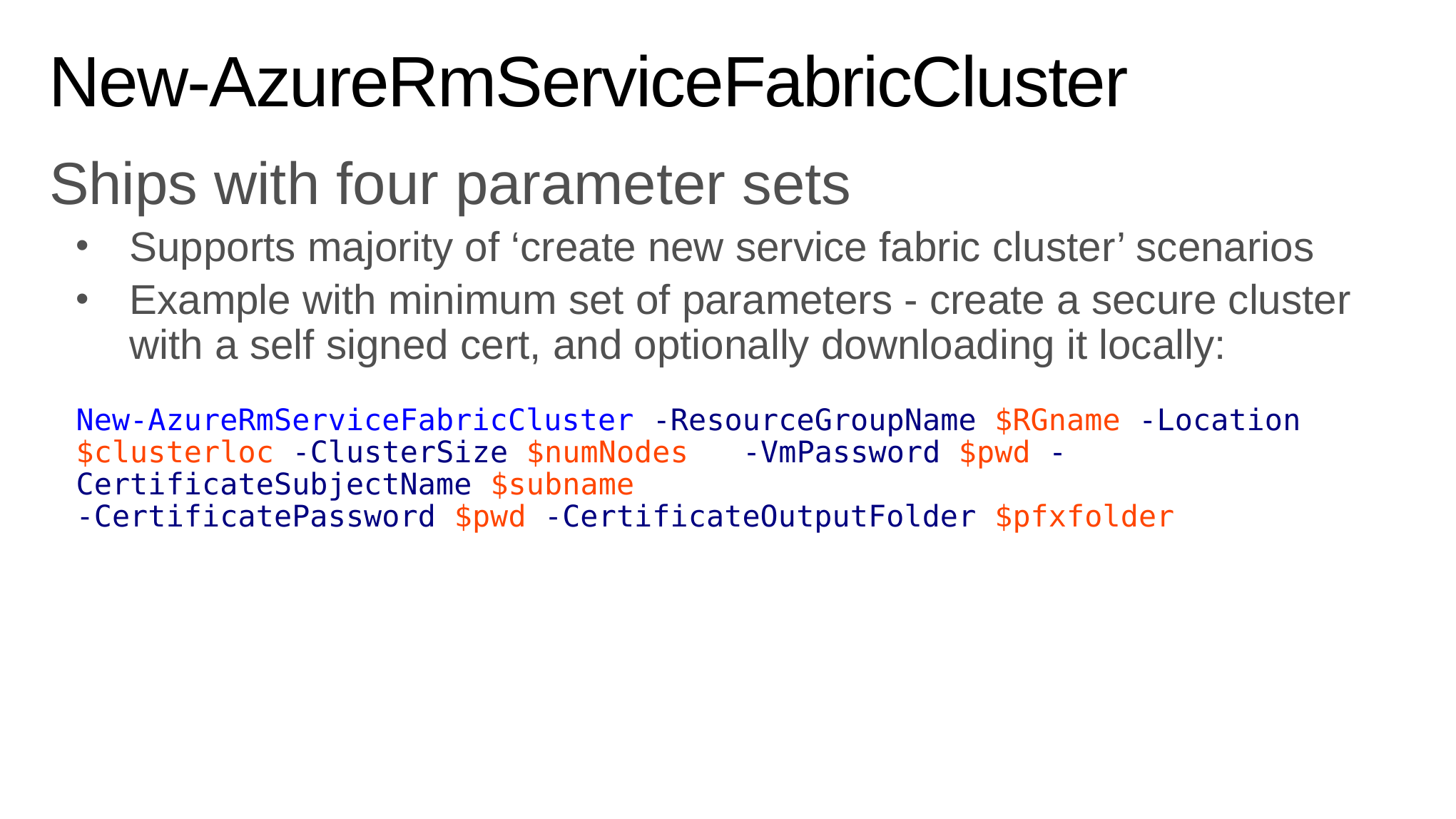

# New-AzureRmServiceFabricCluster
Ships with four parameter sets
Supports majority of ‘create new service fabric cluster’ scenarios
Example with minimum set of parameters - create a secure cluster with a self signed cert, and optionally downloading it locally:

New-AzureRmServiceFabricCluster -ResourceGroupName $RGname -Location $clusterloc -ClusterSize $numNodes   -VmPassword $pwd -CertificateSubjectName $subname
-CertificatePassword $pwd -CertificateOutputFolder $pfxfolder